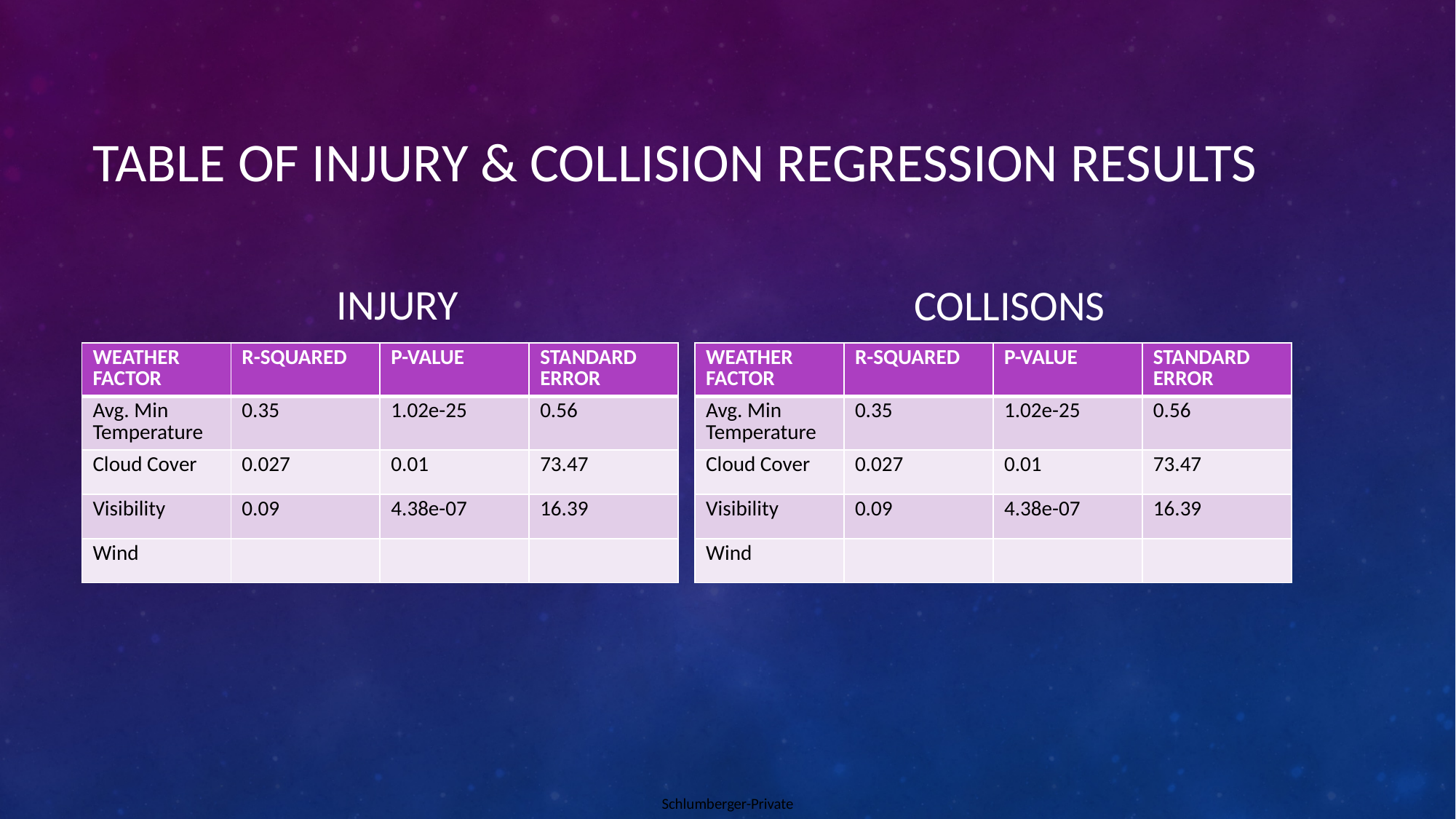

# Table of injury & collision regression results
INJURY
COLLISONS
| WEATHER FACTOR | R-SQUARED | P-VALUE | STANDARD ERROR |
| --- | --- | --- | --- |
| Avg. Min Temperature | 0.35 | 1.02e-25 | 0.56 |
| Cloud Cover | 0.027 | 0.01 | 73.47 |
| Visibility | 0.09 | 4.38e-07 | 16.39 |
| Wind |  |  |  |
| WEATHER FACTOR | R-SQUARED | P-VALUE | STANDARD ERROR |
| --- | --- | --- | --- |
| Avg. Min Temperature | 0.35 | 1.02e-25 | 0.56 |
| Cloud Cover | 0.027 | 0.01 | 73.47 |
| Visibility | 0.09 | 4.38e-07 | 16.39 |
| Wind |  |  |  |